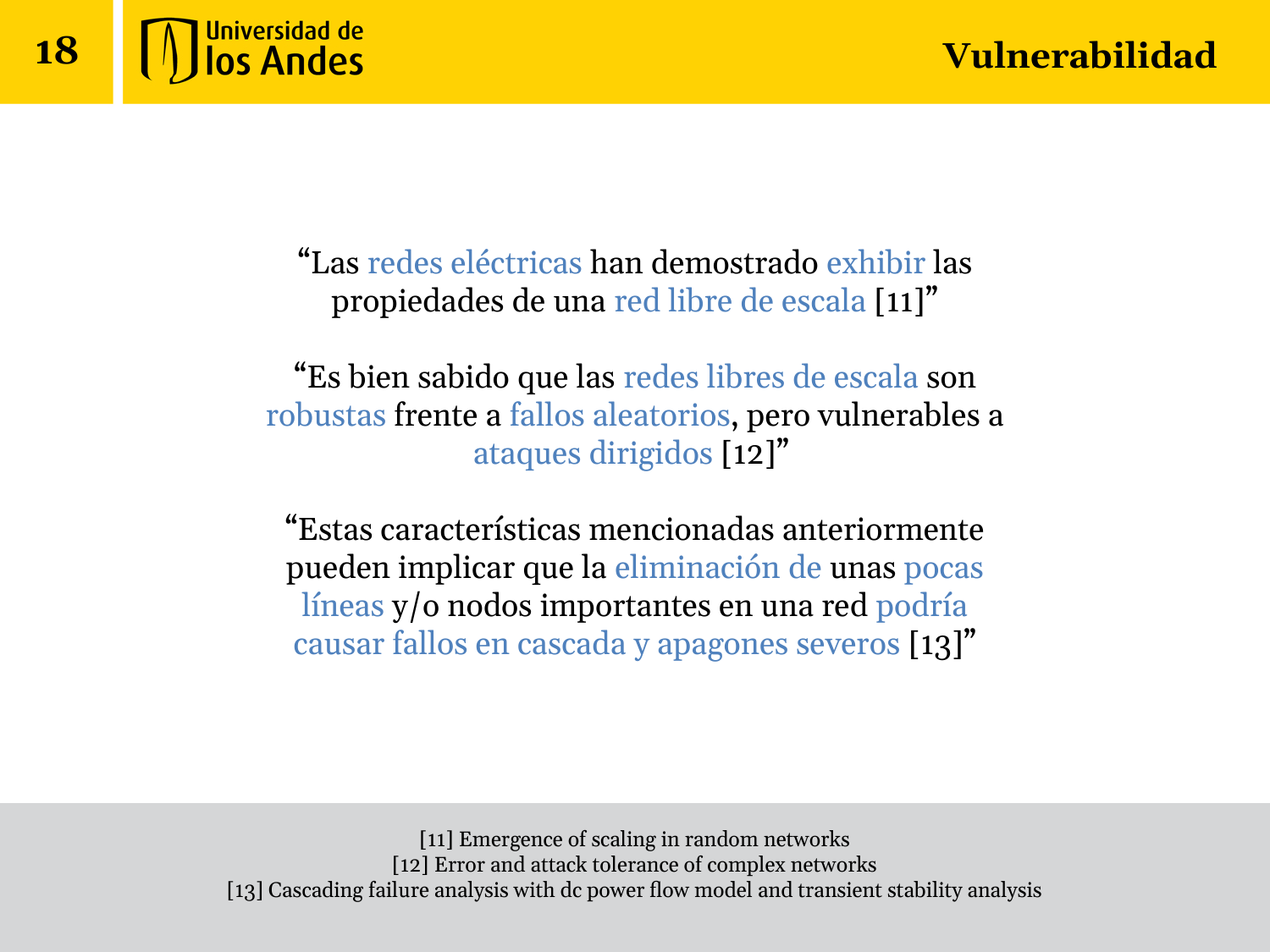

# Vulnerabilidad
18
“Las redes eléctricas han demostrado exhibir las propiedades de una red libre de escala [11]”

“Es bien sabido que las redes libres de escala son robustas frente a fallos aleatorios, pero vulnerables a ataques dirigidos [12]”

“Estas características mencionadas anteriormente pueden implicar que la eliminación de unas pocas líneas y/o nodos importantes en una red podría causar fallos en cascada y apagones severos [13]”
[11] Emergence of scaling in random networks
[12] Error and attack tolerance of complex networks
[13] Cascading failure analysis with dc power flow model and transient stability analysis